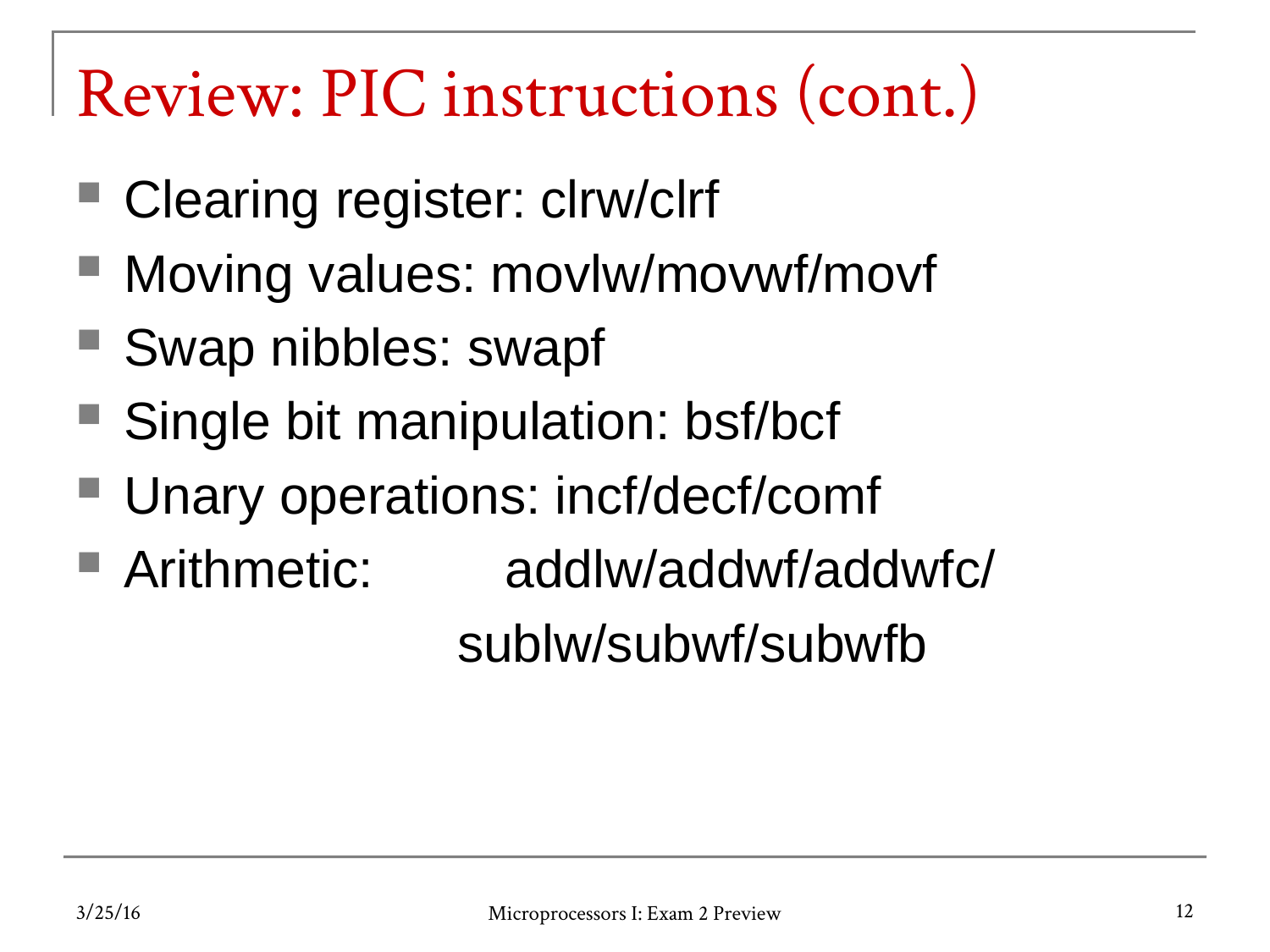

# Review: PIC instructions (cont.)
Clearing register: clrw/clrf
Moving values: movlw/movwf/movf
Swap nibbles: swapf
Single bit manipulation: bsf/bcf
Unary operations: incf/decf/comf
Arithmetic: 	addlw/addwf/addwfc/
			sublw/subwf/subwfb

3/25/16
12
Microprocessors I: Exam 2 Preview